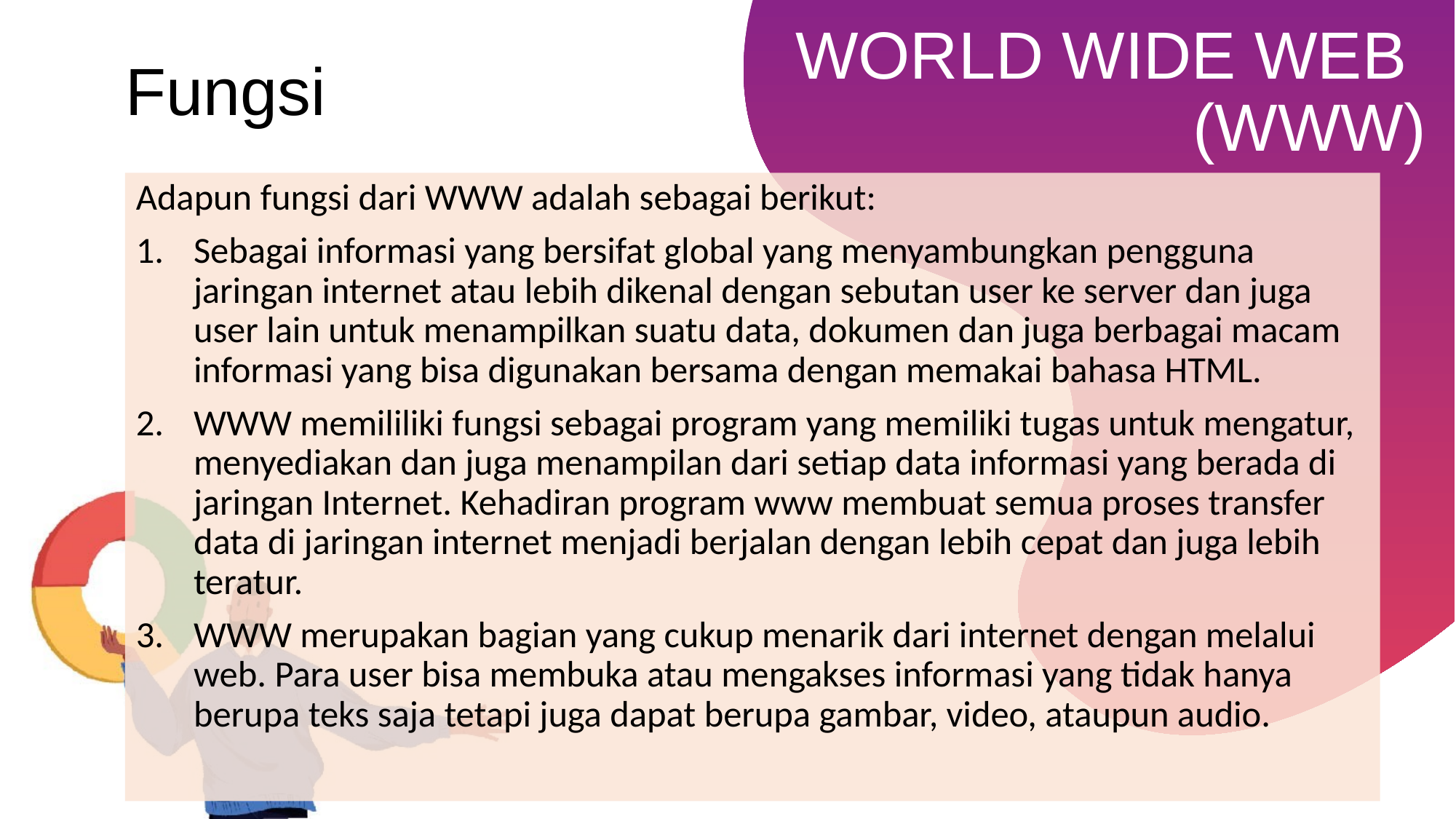

Fungsi
# WORLD WIDE WEB (WWW)
Adapun fungsi dari WWW adalah sebagai berikut:
Sebagai informasi yang bersifat global yang menyambungkan pengguna jaringan internet atau lebih dikenal dengan sebutan user ke server dan juga user lain untuk menampilkan suatu data, dokumen dan juga berbagai macam informasi yang bisa digunakan bersama dengan memakai bahasa HTML.
WWW memililiki fungsi sebagai program yang memiliki tugas untuk mengatur, menyediakan dan juga menampilan dari setiap data informasi yang berada di jaringan Internet. Kehadiran program www membuat semua proses transfer data di jaringan internet menjadi berjalan dengan lebih cepat dan juga lebih teratur.
WWW merupakan bagian yang cukup menarik dari internet dengan melalui web. Para user bisa membuka atau mengakses informasi yang tidak hanya berupa teks saja tetapi juga dapat berupa gambar, video, ataupun audio.